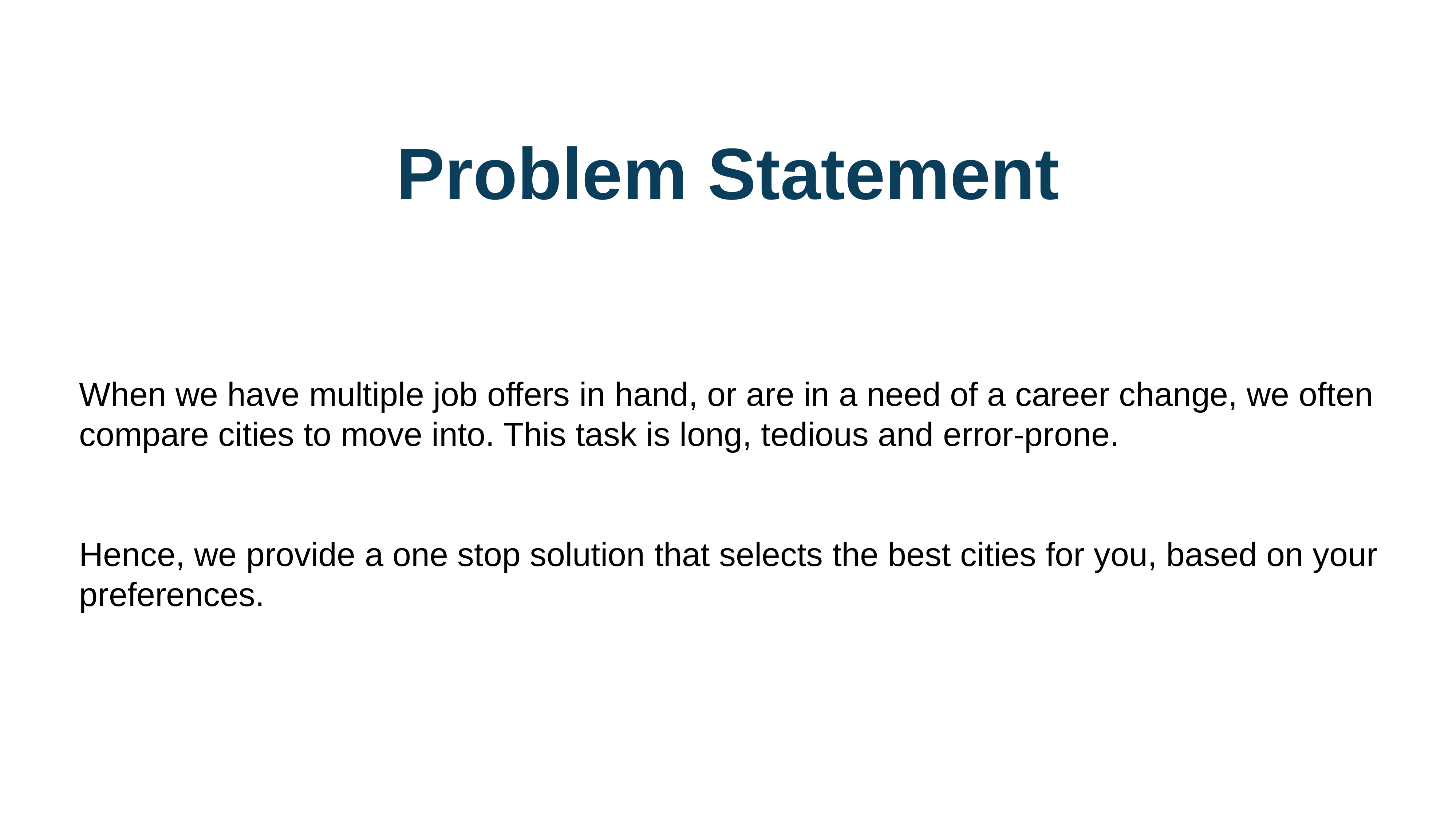

Problem Statement
When we have multiple job offers in hand, or are in a need of a career change, we often compare cities to move into. This task is long, tedious and error-prone.

Hence, we provide a one stop solution that selects the best cities for you, based on your preferences.